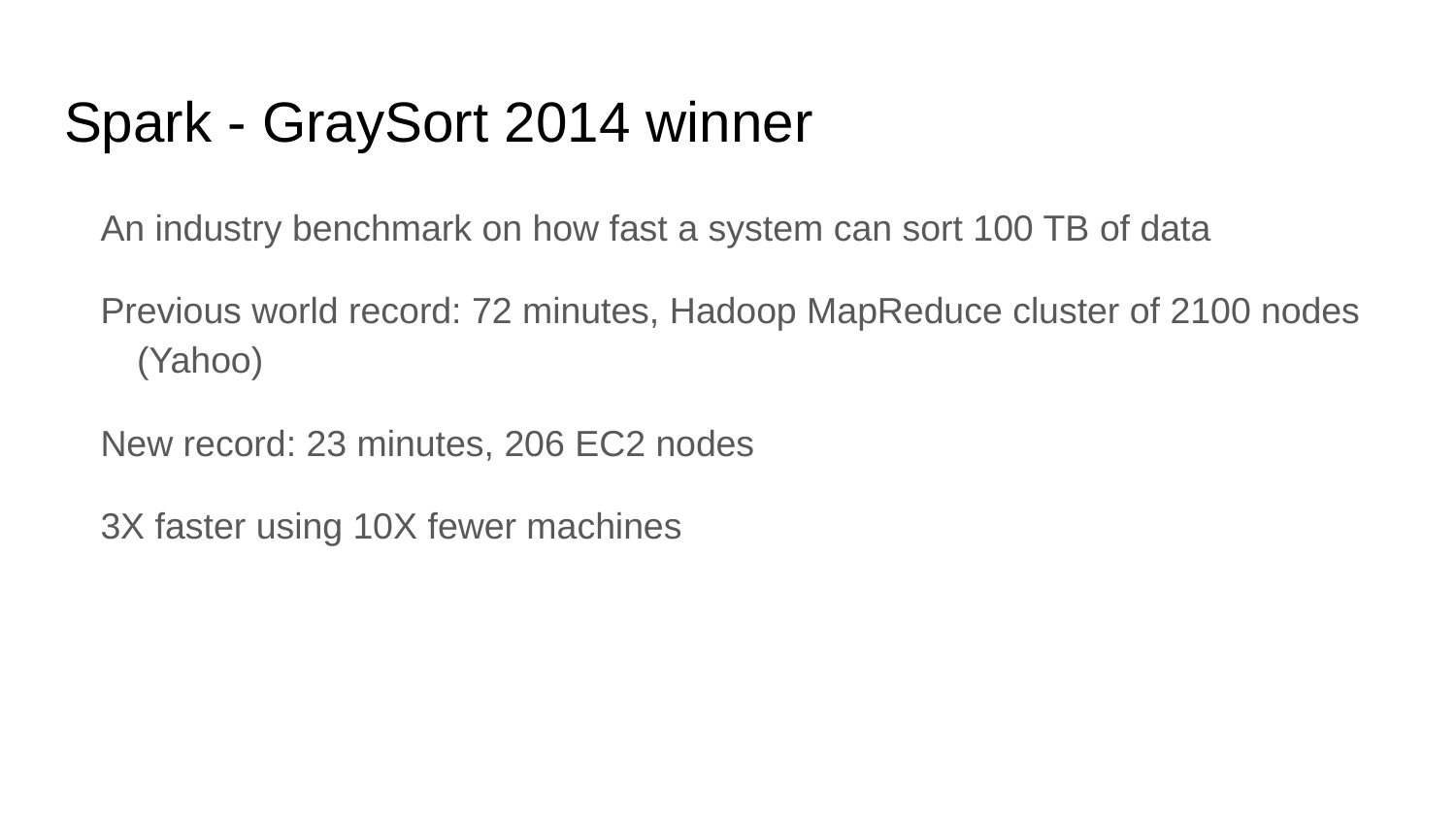

# Spark - GraySort 2014 winner
An industry benchmark on how fast a system can sort 100 TB of data
Previous world record: 72 minutes, Hadoop MapReduce cluster of 2100 nodes (Yahoo)
New record: 23 minutes, 206 EC2 nodes
3X faster using 10X fewer machines